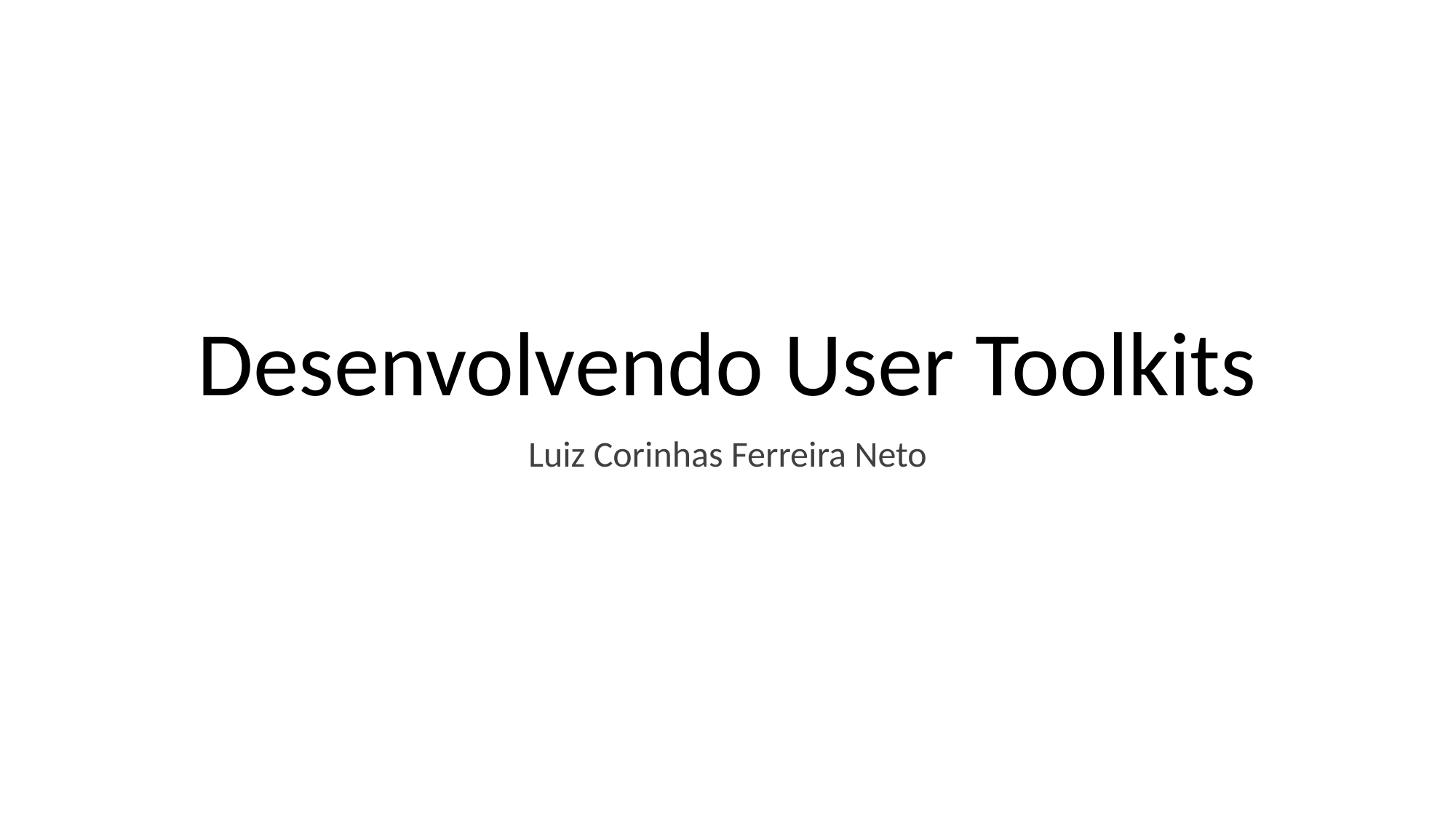

# Desenvolvendo User Toolkits
Luiz Corinhas Ferreira Neto